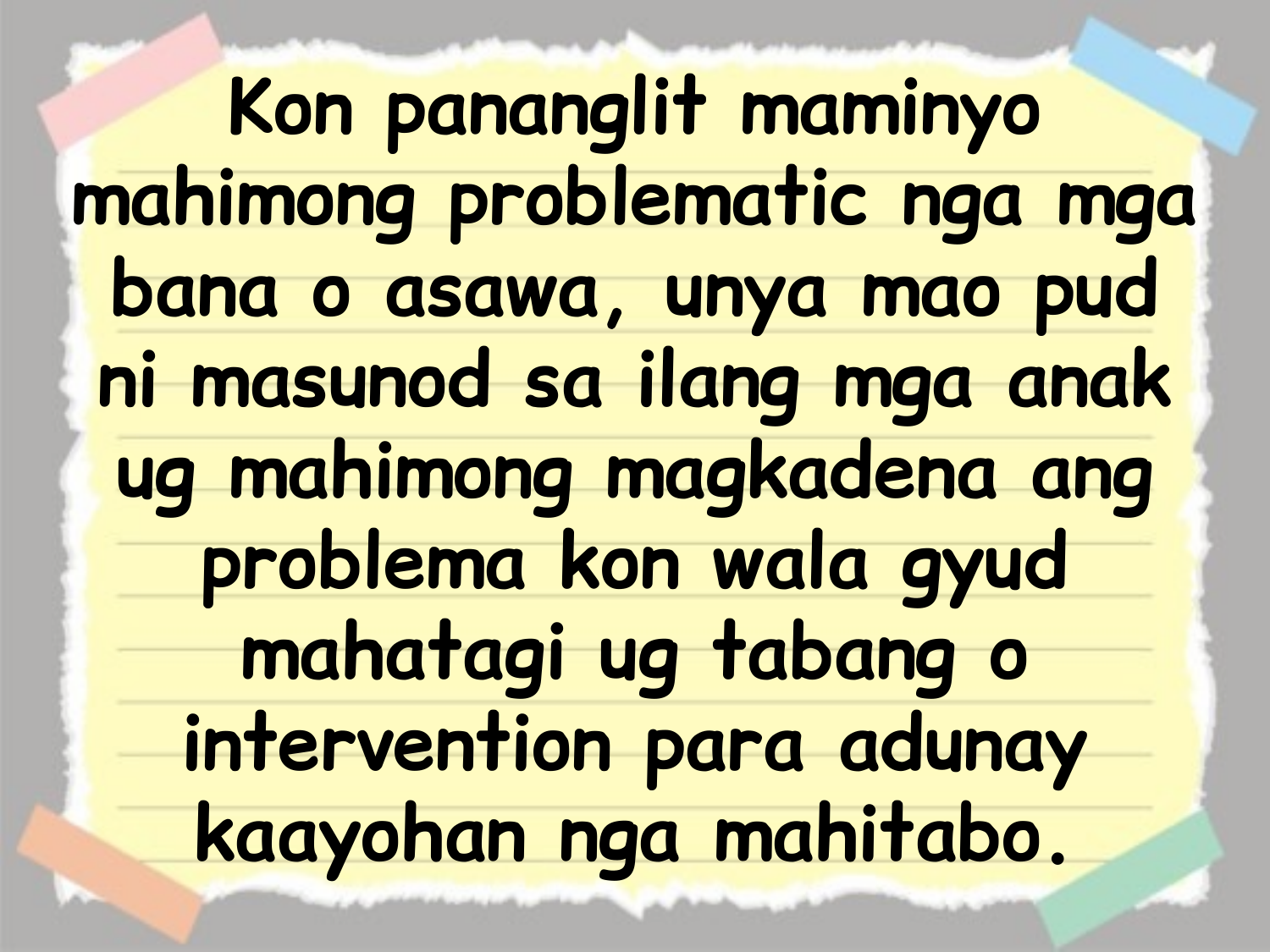

Kon pananglit maminyo mahimong problematic nga mga bana o asawa, unya mao pud ni masunod sa ilang mga anak ug mahimong magkadena ang problema kon wala gyud mahatagi ug tabang o intervention para adunay kaayohan nga mahitabo.